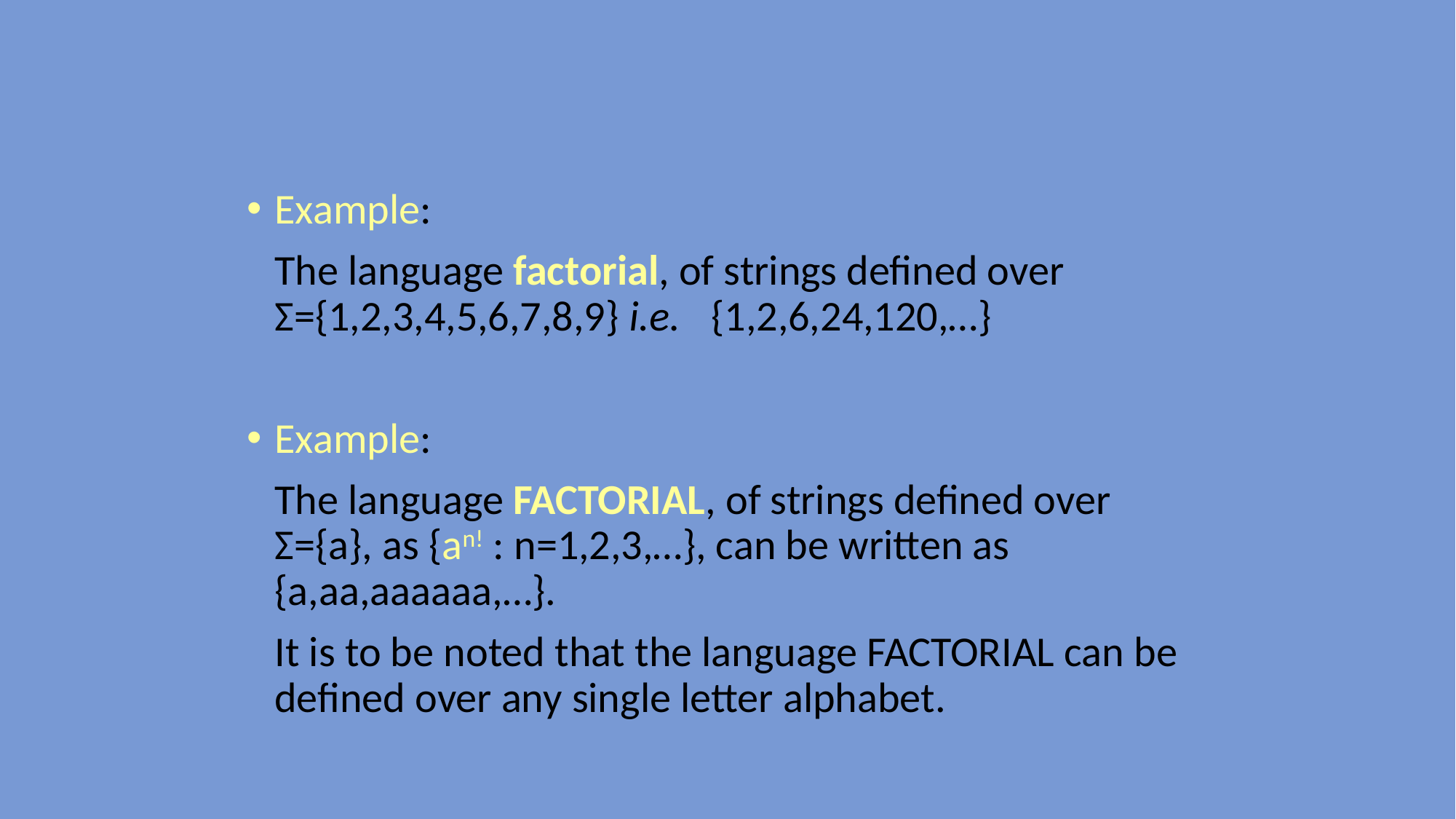

#
Example:
	The language factorial, of strings defined over Σ={1,2,3,4,5,6,7,8,9} i.e. 	{1,2,6,24,120,…}

Example:
	The language FACTORIAL, of strings defined over Σ={a}, as {an! : n=1,2,3,…}, can be written as 	{a,aa,aaaaaa,…}.
	It is to be noted that the language FACTORIAL can be defined over any single letter alphabet.